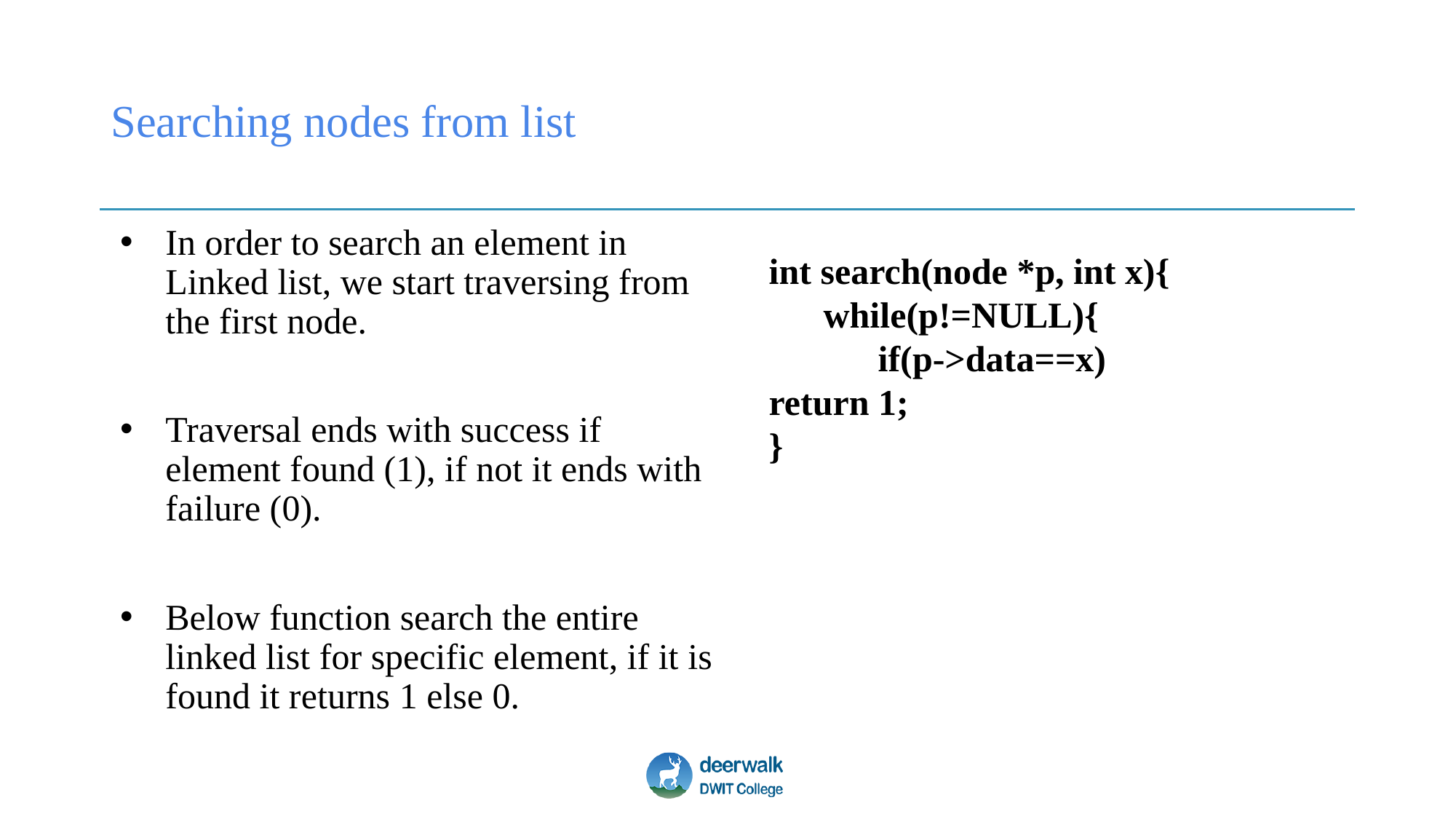

# Searching nodes from list
In order to search an element in Linked list, we start traversing from the first node.

Traversal ends with success if element found (1), if not it ends with failure (0).

Below function search the entire linked list for specific element, if it is found it returns 1 else 0.
int search(node *p, int x){
while(p!=NULL){
if(p->data==x)
return 1;
}